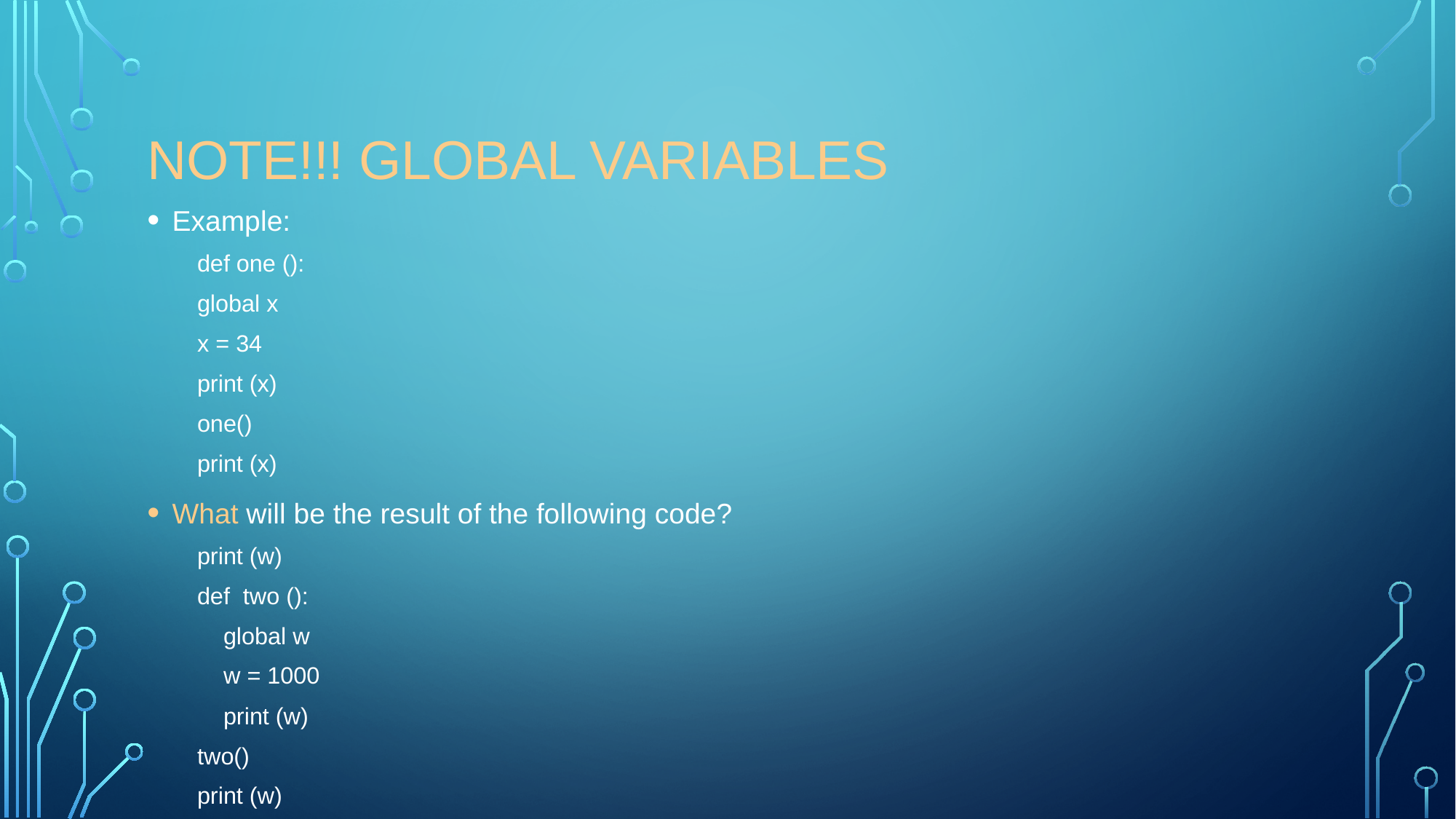

# Note!!! Global Variables
Example:
def one ():
	global x
	x = 34
	print (x)
one()
print (x)
What will be the result of the following code?
print (w)
def  two ():
    global w
    w = 1000
    print (w)
two()
print (w)